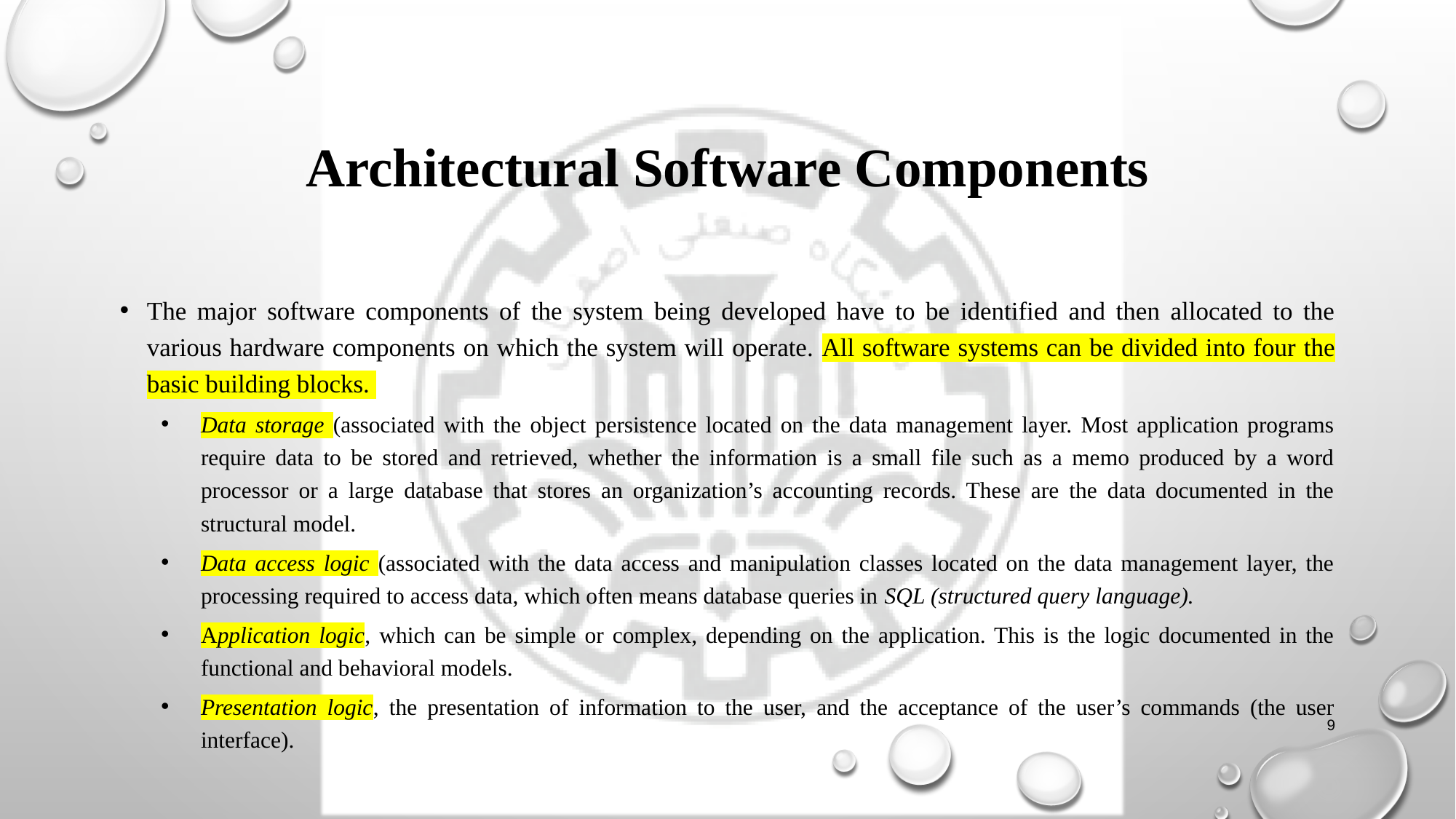

# Architectural Software Components
The major software components of the system being developed have to be identified and then allocated to the various hardware components on which the system will operate. All software systems can be divided into four the basic building blocks.
Data storage (associated with the object persistence located on the data management layer. Most application programs require data to be stored and retrieved, whether the information is a small file such as a memo produced by a word processor or a large database that stores an organization’s accounting records. These are the data documented in the structural model.
Data access logic (associated with the data access and manipulation classes located on the data management layer, the processing required to access data, which often means database queries in SQL (structured query language).
Application logic, which can be simple or complex, depending on the application. This is the logic documented in the functional and behavioral models.
Presentation logic, the presentation of information to the user, and the acceptance of the user’s commands (the user interface).
9